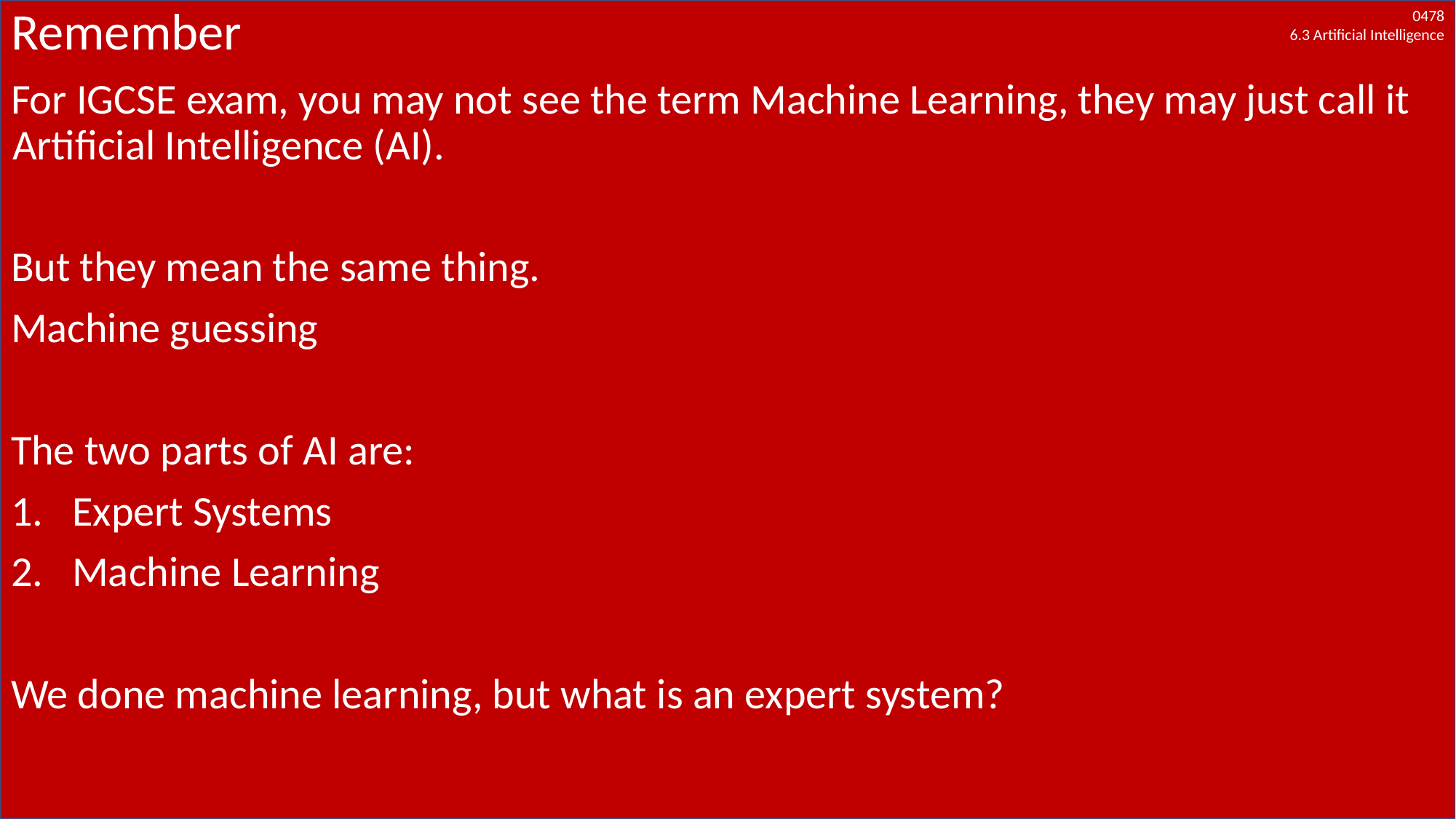

# Remember
For IGCSE exam, you may not see the term Machine Learning, they may just call it Artificial Intelligence (AI).

But they mean the same thing.
Machine guessing

The two parts of AI are:
Expert Systems
Machine Learning

We done machine learning, but what is an expert system?